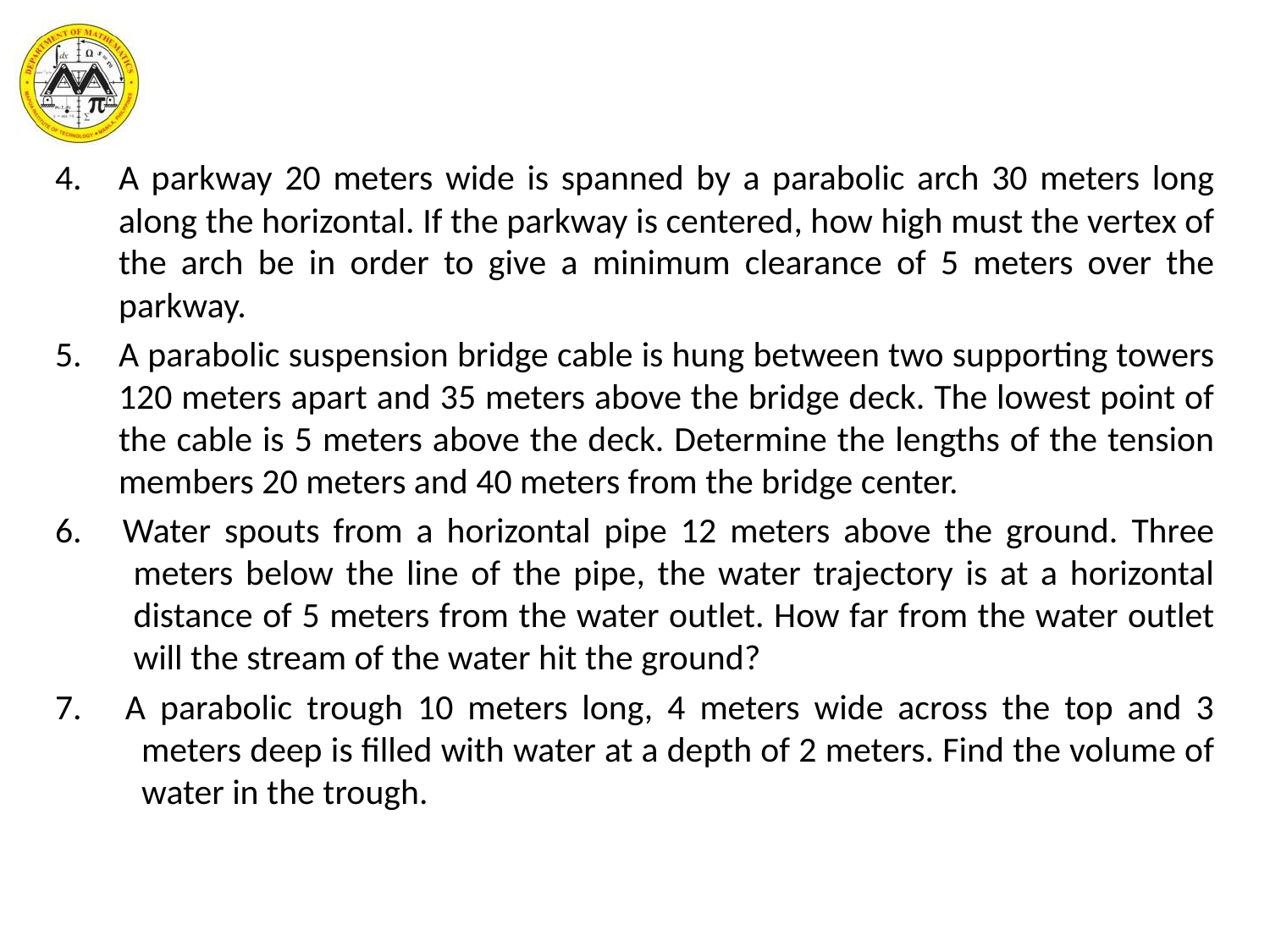

A parkway 20 meters wide is spanned by a parabolic arch 30 meters long along the horizontal. If the parkway is centered, how high must the vertex of the arch be in order to give a minimum clearance of 5 meters over the parkway.
A parabolic suspension bridge cable is hung between two supporting towers 120 meters apart and 35 meters above the bridge deck. The lowest point of the cable is 5 meters above the deck. Determine the lengths of the tension members 20 meters and 40 meters from the bridge center.
6.   Water spouts from a horizontal pipe 12 meters above the ground. Three meters below the line of the pipe, the water trajectory is at a horizontal distance of 5 meters from the water outlet. How far from the water outlet will the stream of the water hit the ground?
7.   A parabolic trough 10 meters long, 4 meters wide across the top and 3 meters deep is filled with water at a depth of 2 meters. Find the volume of water in the trough.